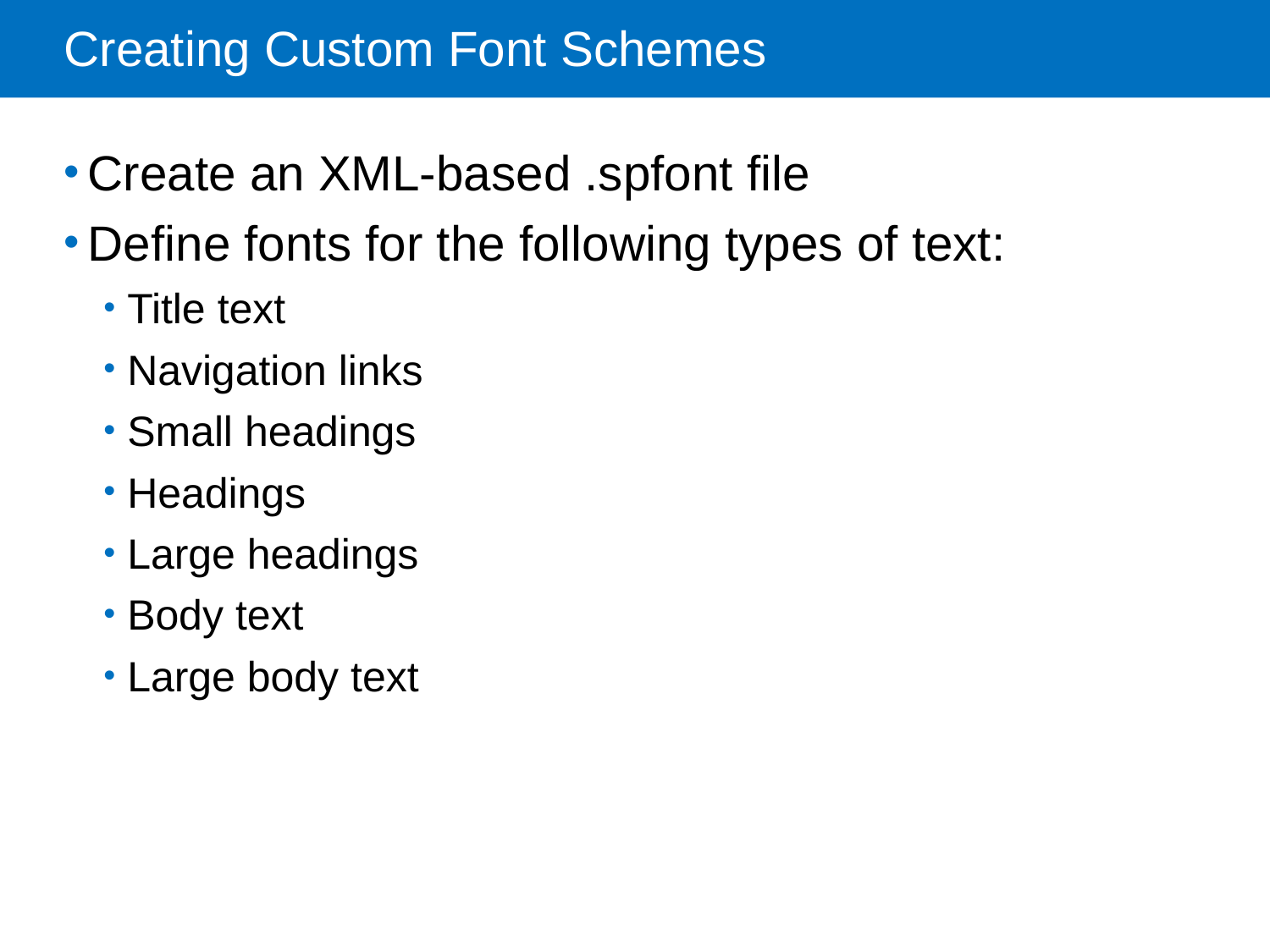

# Creating Custom Font Schemes
Create an XML-based .spfont file
Define fonts for the following types of text:
Title text
Navigation links
Small headings
Headings
Large headings
Body text
Large body text